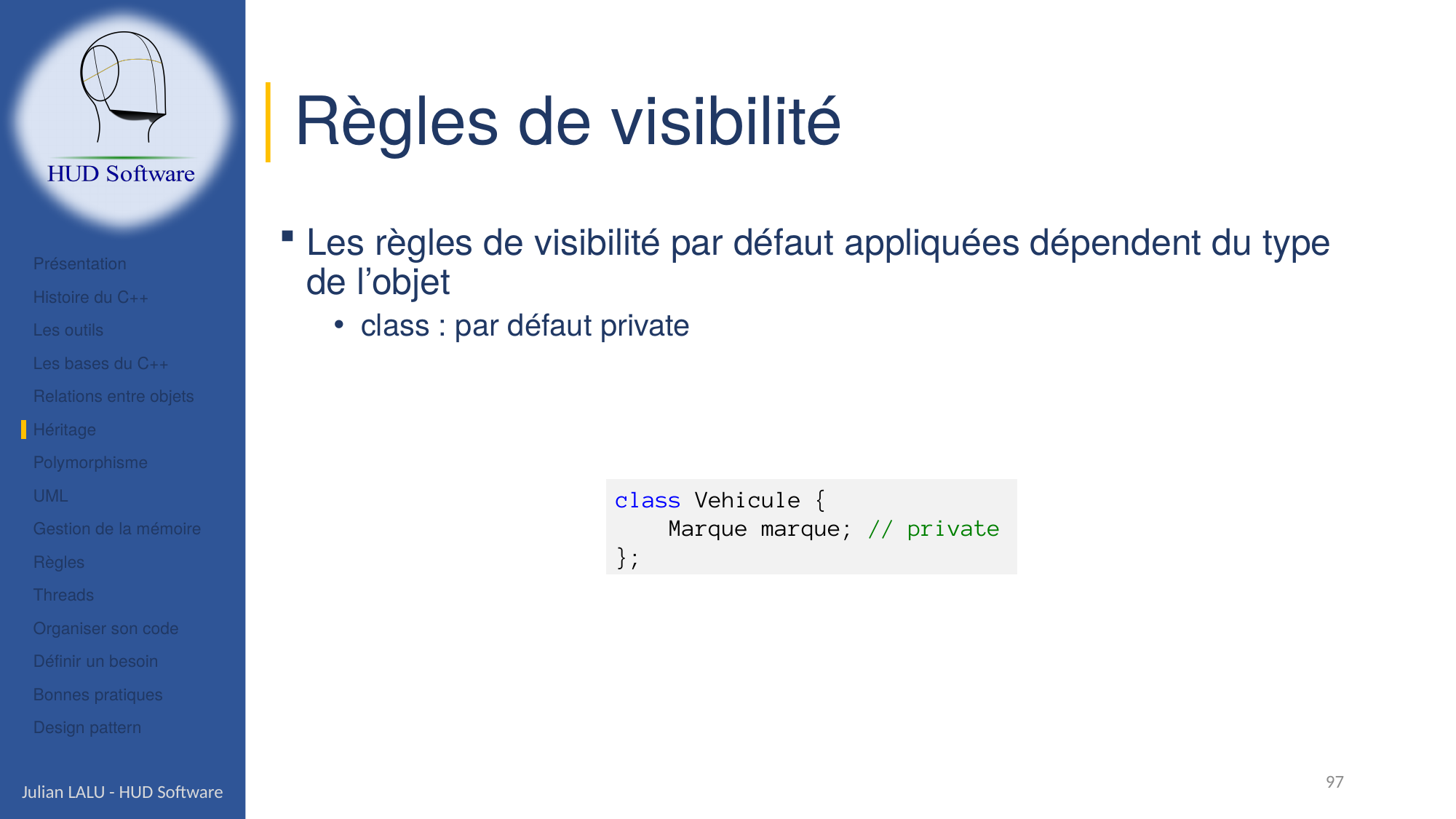

# Règles de visibilité
Les règles de visibilité par défaut appliquées dépendent du type de l’objet
class : par défaut private
Présentation
Histoire du C++
Les outils
Les bases du C++
Relations entre objets
Héritage
Polymorphisme
UML
Gestion de la mémoire
Règles
Threads
Organiser son code
Définir un besoin
Bonnes pratiques
Design pattern
class Vehicule {
    Marque marque; // private
};
97